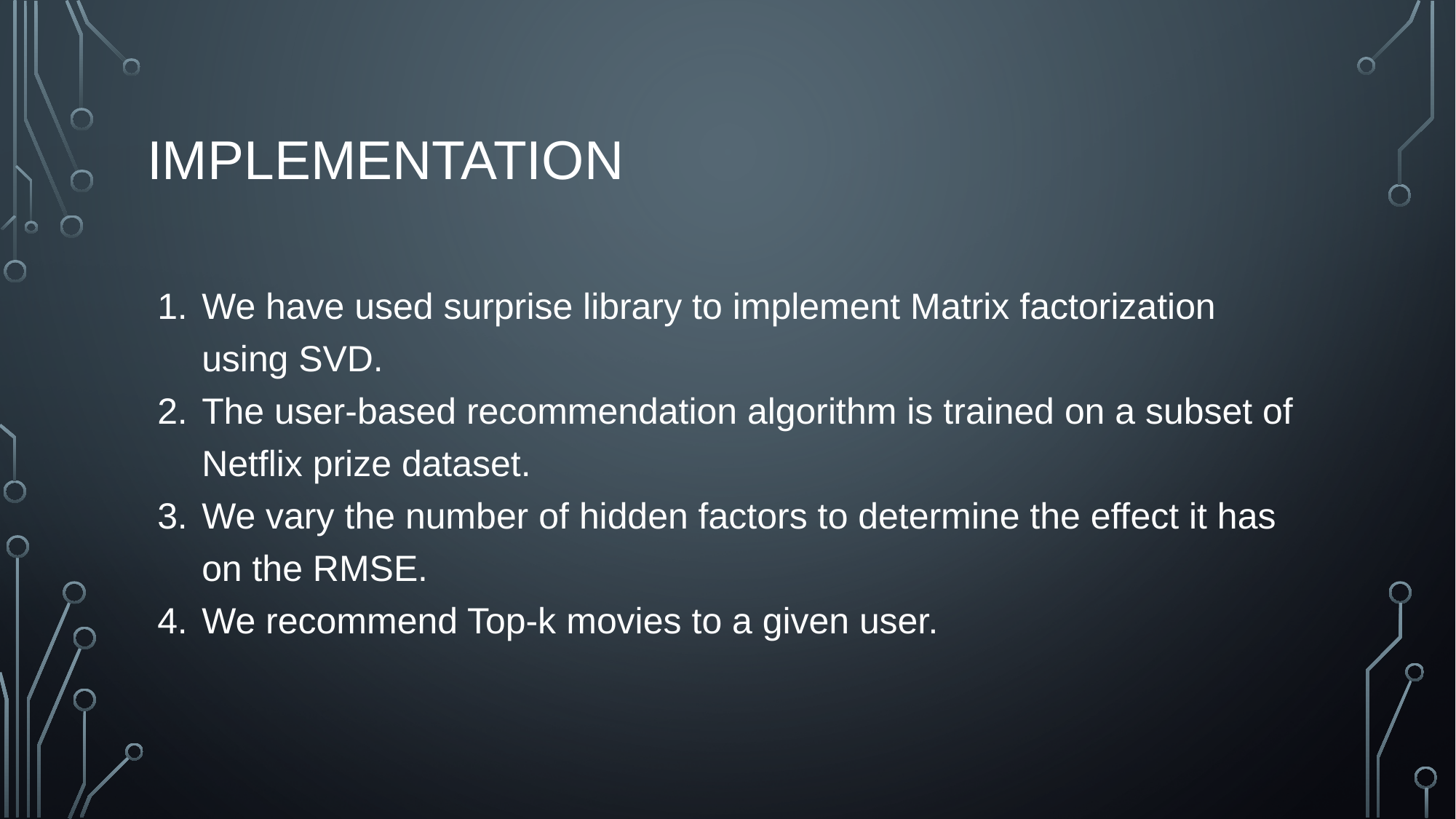

# IMPLEMENTATION
We have used surprise library to implement Matrix factorization using SVD.
The user-based recommendation algorithm is trained on a subset of Netflix prize dataset.
We vary the number of hidden factors to determine the effect it has on the RMSE.
We recommend Top-k movies to a given user.